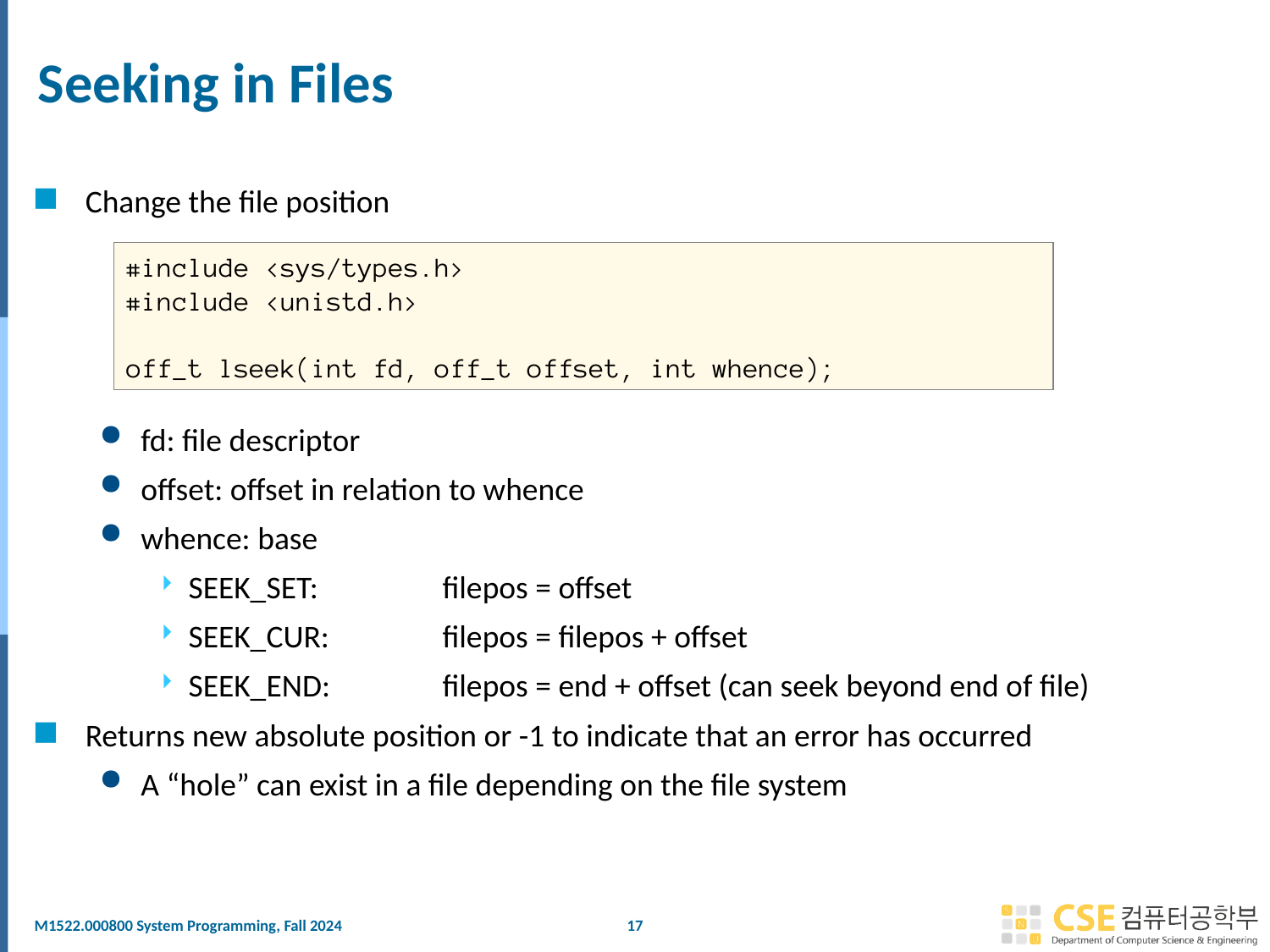

# Seeking in Files
Change the file position

fd: file descriptor
offset: offset in relation to whence
whence: base
SEEK_SET:	filepos = offset
SEEK_CUR: 	filepos = filepos + offset
SEEK_END:	filepos = end + offset (can seek beyond end of file)
Returns new absolute position or -1 to indicate that an error has occurred
A “hole” can exist in a file depending on the file system
#include <sys/types.h>
#include <unistd.h>

off_t lseek(int fd, off_t offset, int whence);